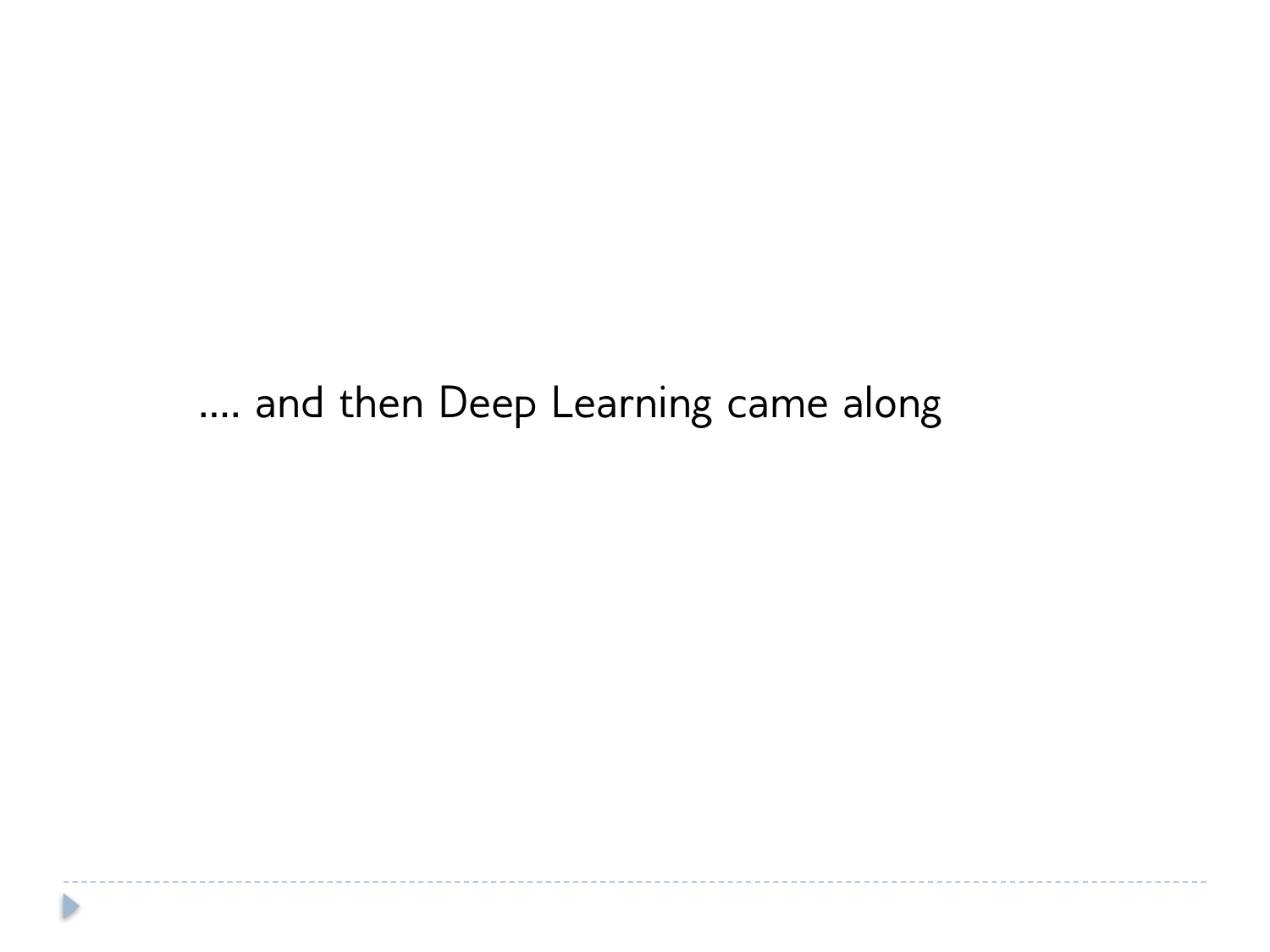

…. and then Deep Learning came along